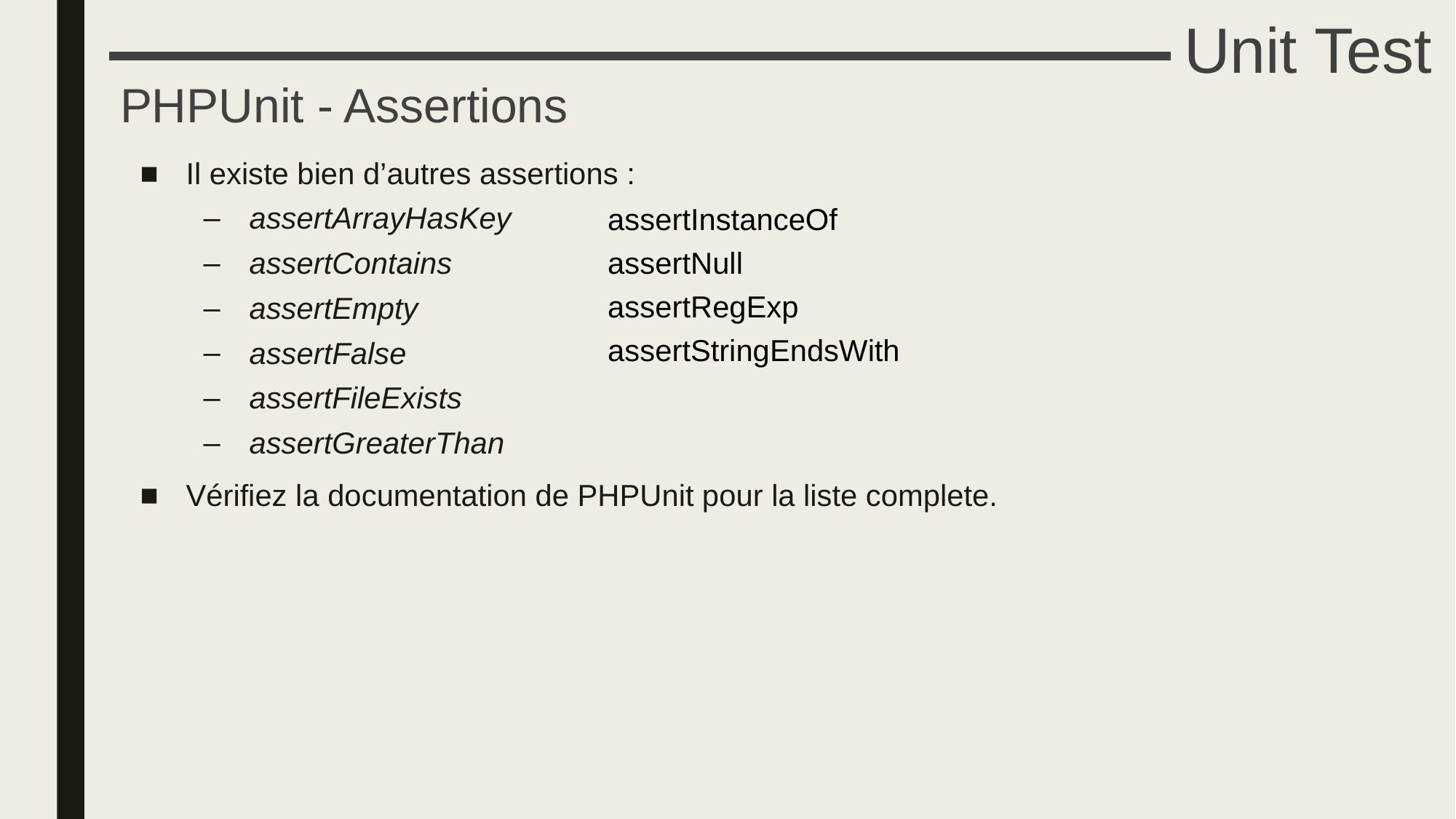

# Unit Test
PHPUnit - Assertions

Il existe bien d’autres assertions :
assertArrayHasKey
assertContains
assertEmpty
assertFalse
assertFileExists
assertGreaterThan
Vérifiez la documentation de PHPUnit pour la liste complete.

assertInstanceOf
assertNull
assertRegExp
assertStringEndsWith